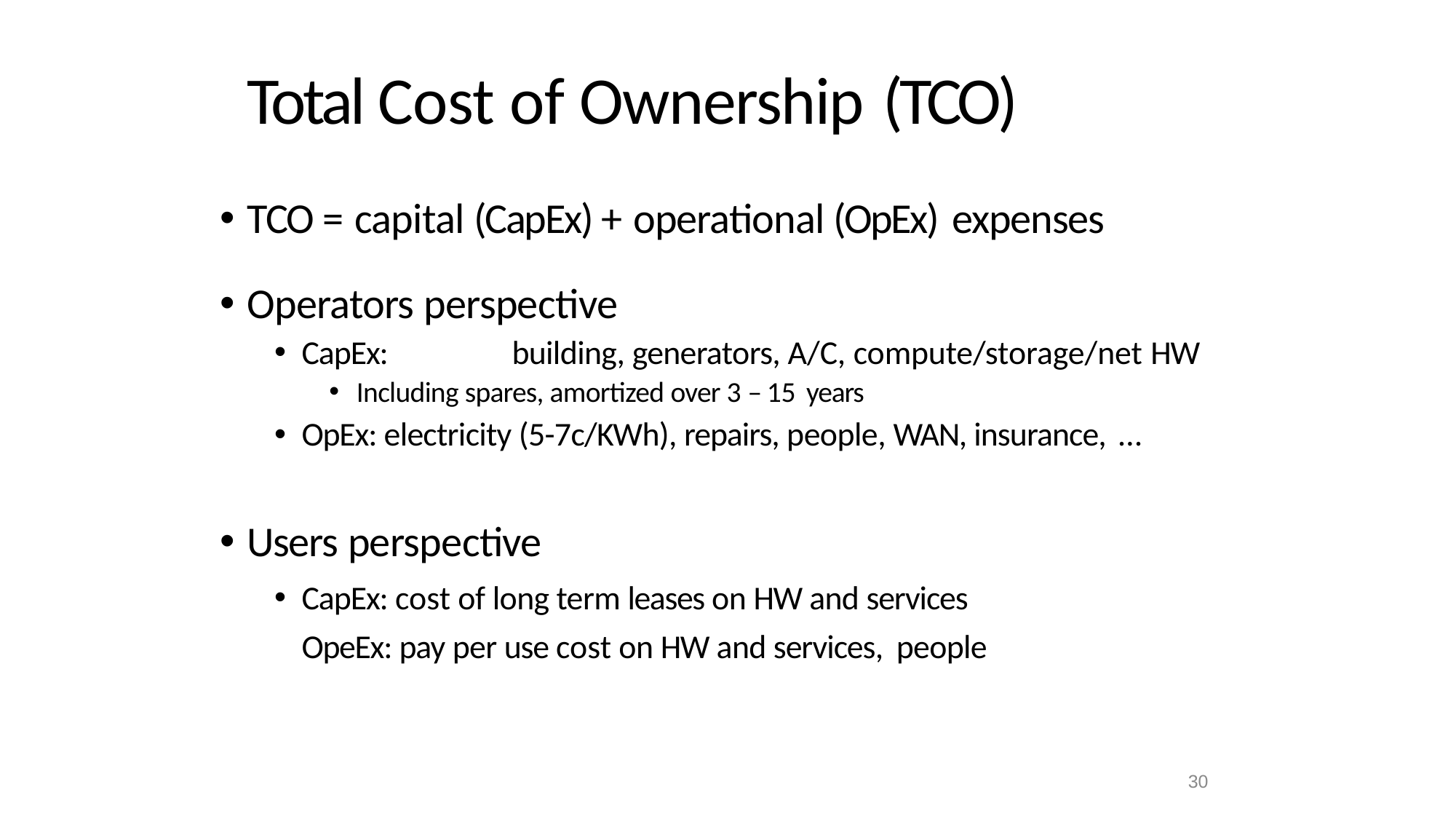

# Total Cost of Ownership (TCO)
TCO = capital (CapEx) + operational (OpEx) expenses
Operators perspective
CapEx:	building, generators, A/C, compute/storage/net HW
Including spares, amortized over 3 – 15 years
OpEx: electricity (5-7c/KWh), repairs, people, WAN, insurance, …

Users perspective
CapEx: cost of long term leases on HW and services  OpeEx: pay per use cost on HW and services, people
30